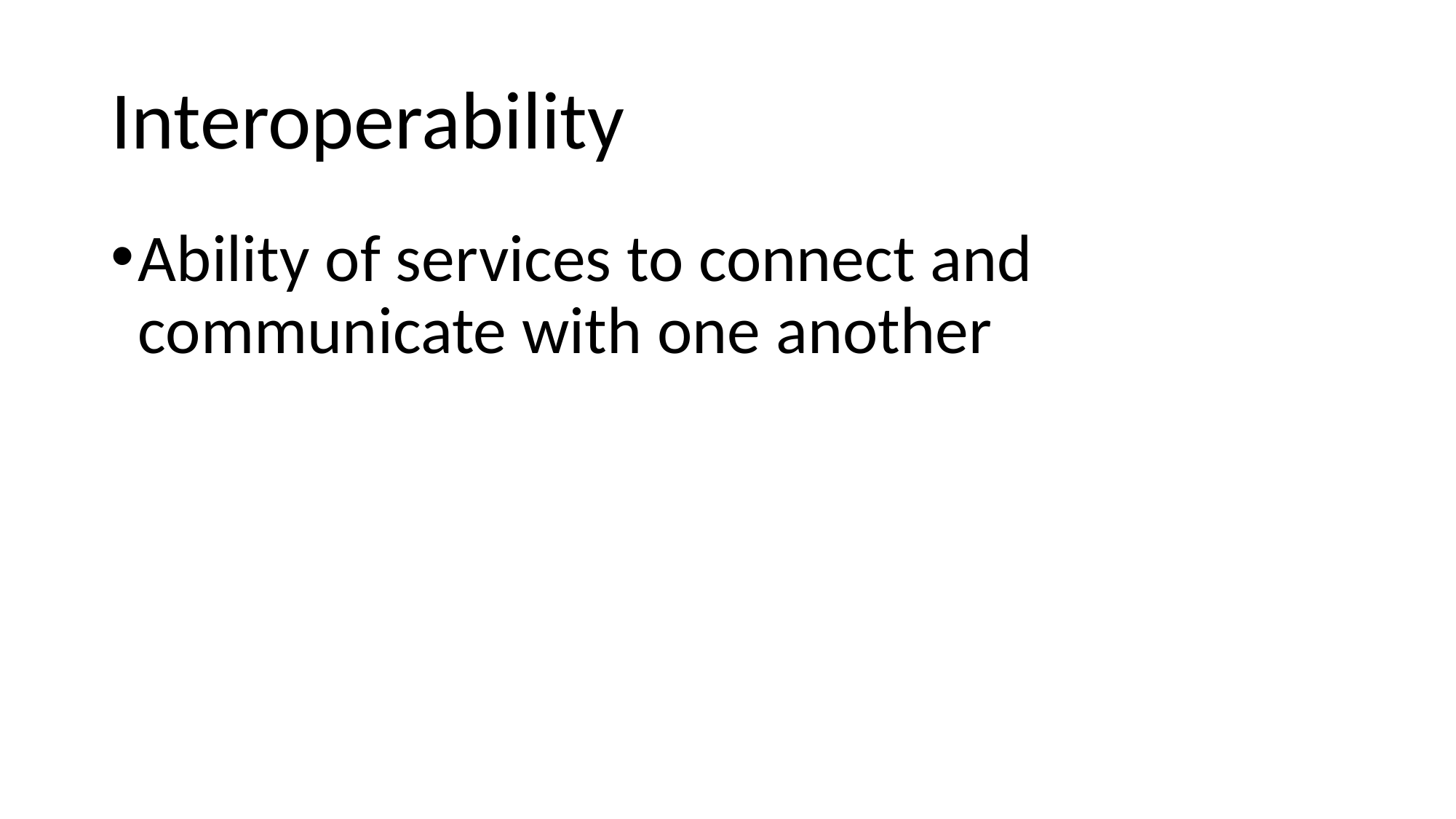

# Interoperability
Ability of services to connect and communicate with one another